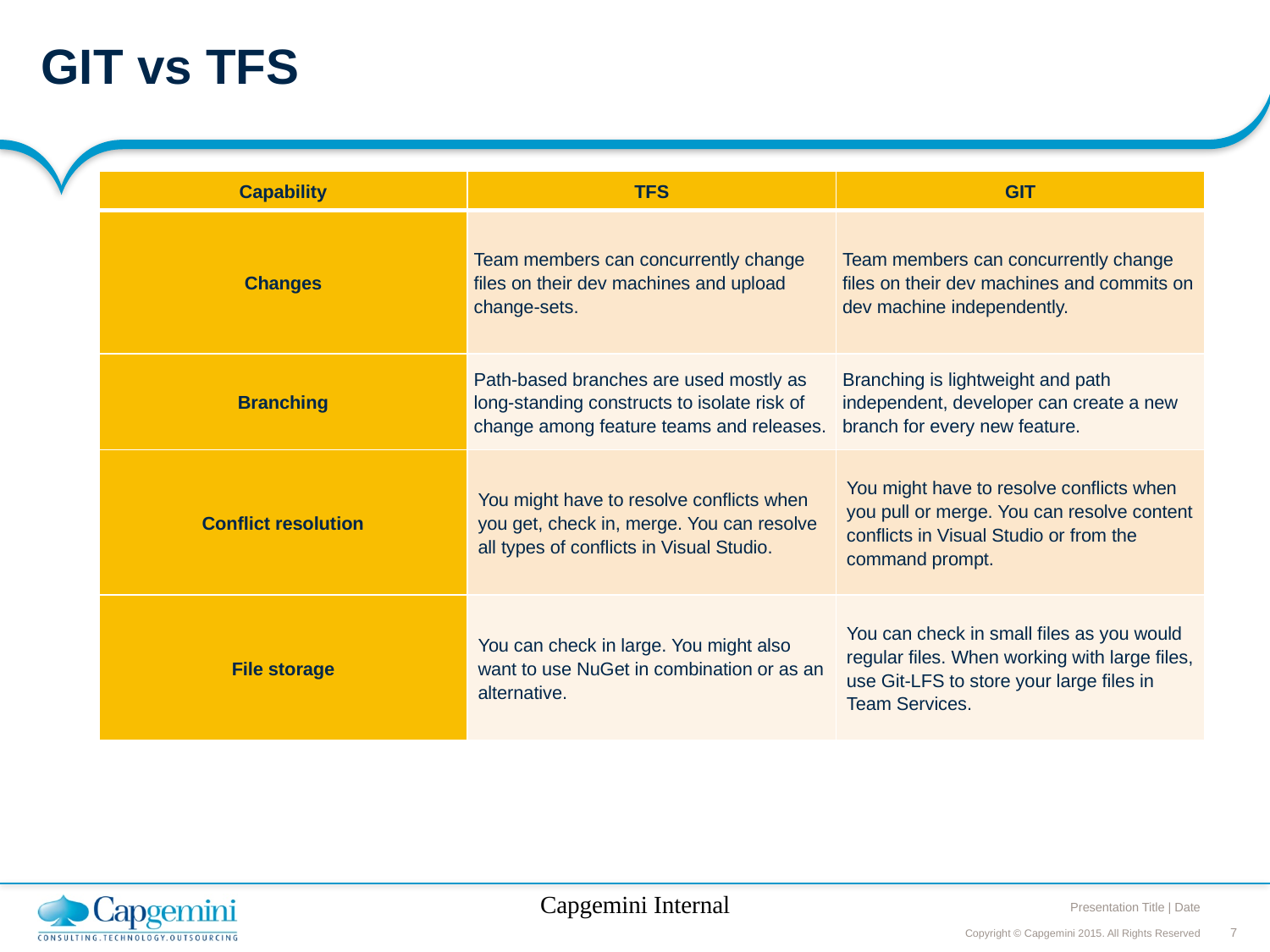

# GIT vs TFS
| Capability | TFS | GIT |
| --- | --- | --- |
| Changes | Team members can concurrently change files on their dev machines and upload change-sets. | Team members can concurrently change files on their dev machines and commits on dev machine independently. |
| Branching | Path-based branches are used mostly as long-standing constructs to isolate risk of change among feature teams and releases. | Branching is lightweight and path independent, developer can create a new branch for every new feature. |
| Conflict resolution | You might have to resolve conflicts when you get, check in, merge. You can resolve all types of conflicts in Visual Studio. | You might have to resolve conflicts when you pull or merge. You can resolve content conflicts in Visual Studio or from the command prompt. |
| File storage | You can check in large. You might also want to use NuGet in combination or as an alternative. | You can check in small files as you would regular files. When working with large files, use Git-LFS to store your large files in Team Services. |
Capgemini Internal